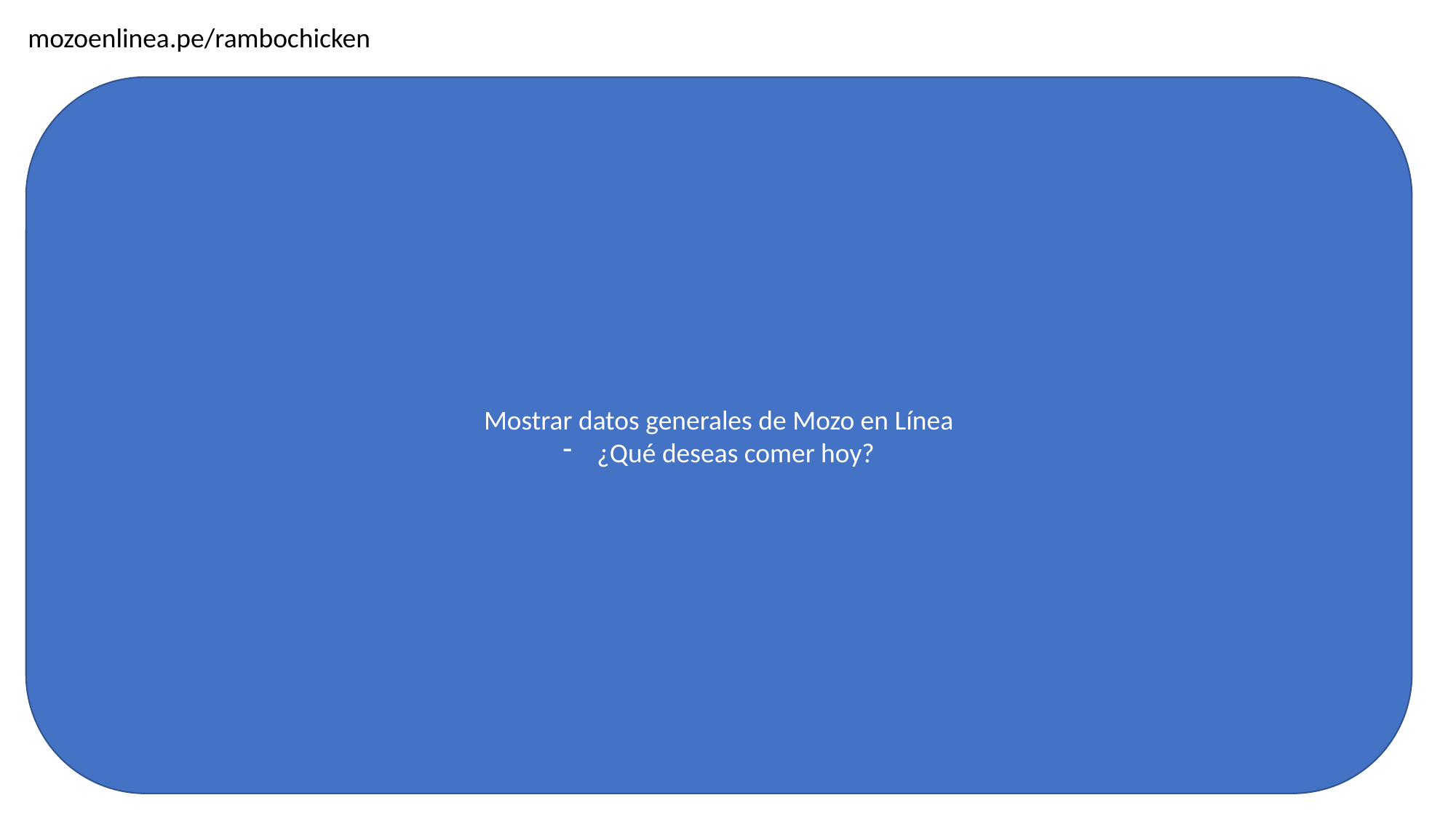

mozoenlinea.pe/rambochicken
Mostrar datos generales de Mozo en Línea
¿Qué deseas comer hoy?